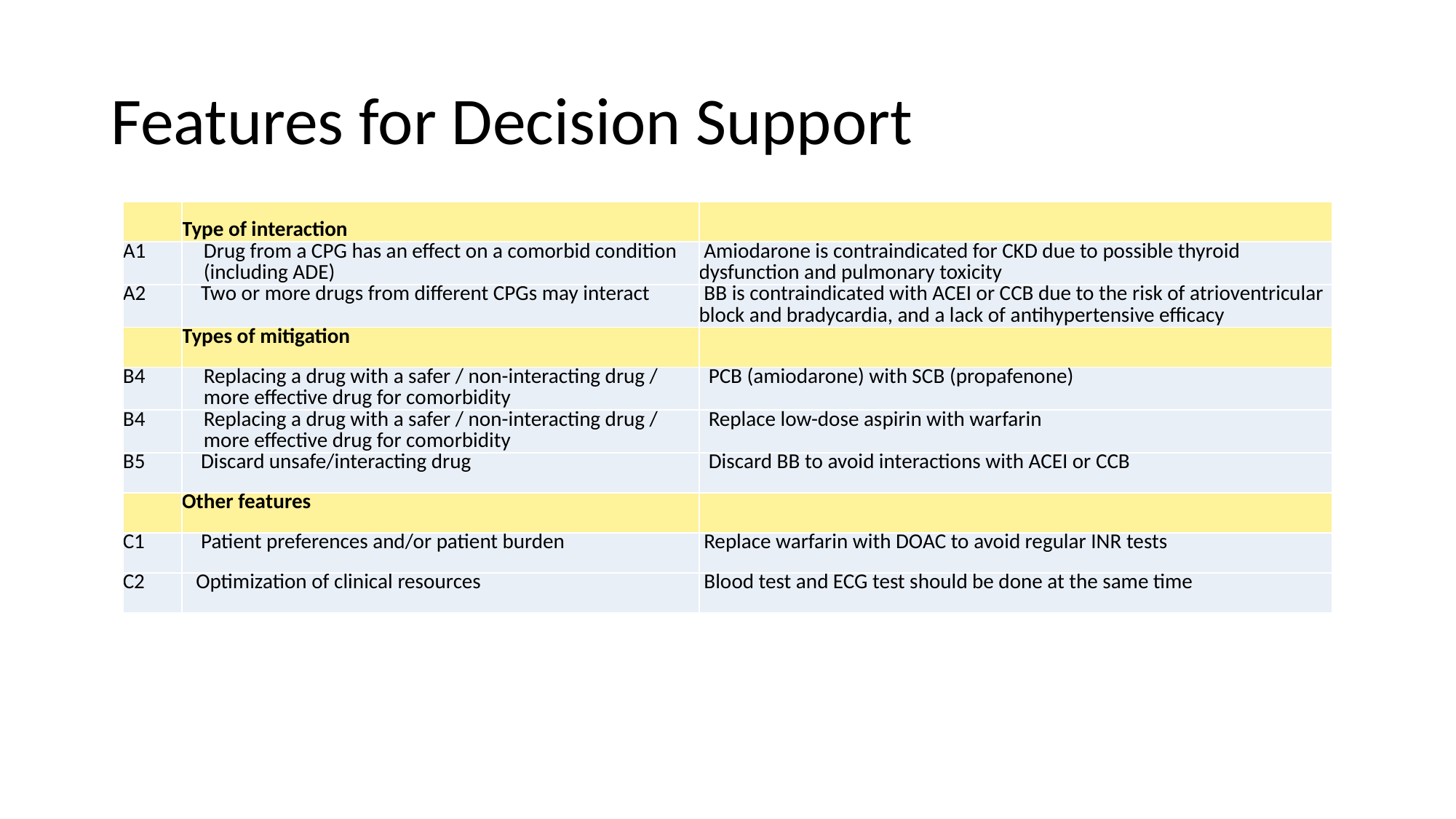

# Features for Decision Support

|  | Type of interaction |  |
| --- | --- | --- |
| A1 | Drug from a CPG has an effect on a comorbid condition (including ADE) | Amiodarone is contraindicated for CKD due to possible thyroid dysfunction and pulmonary toxicity |
| A2 | Two or more drugs from different CPGs may interact | BB is contraindicated with ACEI or CCB due to the risk of atrioventricular block and bradycardia, and a lack of antihypertensive efficacy |
|  | Types of mitigation |  |
| B4 | Replacing a drug with a safer / non-interacting drug / more effective drug for comorbidity | PCB (amiodarone) with SCB (propafenone) |
| B4 | Replacing a drug with a safer / non-interacting drug / more effective drug for comorbidity | Replace low-dose aspirin with warfarin |
| B5 | Discard unsafe/interacting drug | Discard BB to avoid interactions with ACEI or CCB |
|  | Other features |  |
| C1 | Patient preferences and/or patient burden | Replace warfarin with DOAC to avoid regular INR tests |
| C2 | Optimization of clinical resources | Blood test and ECG test should be done at the same time |